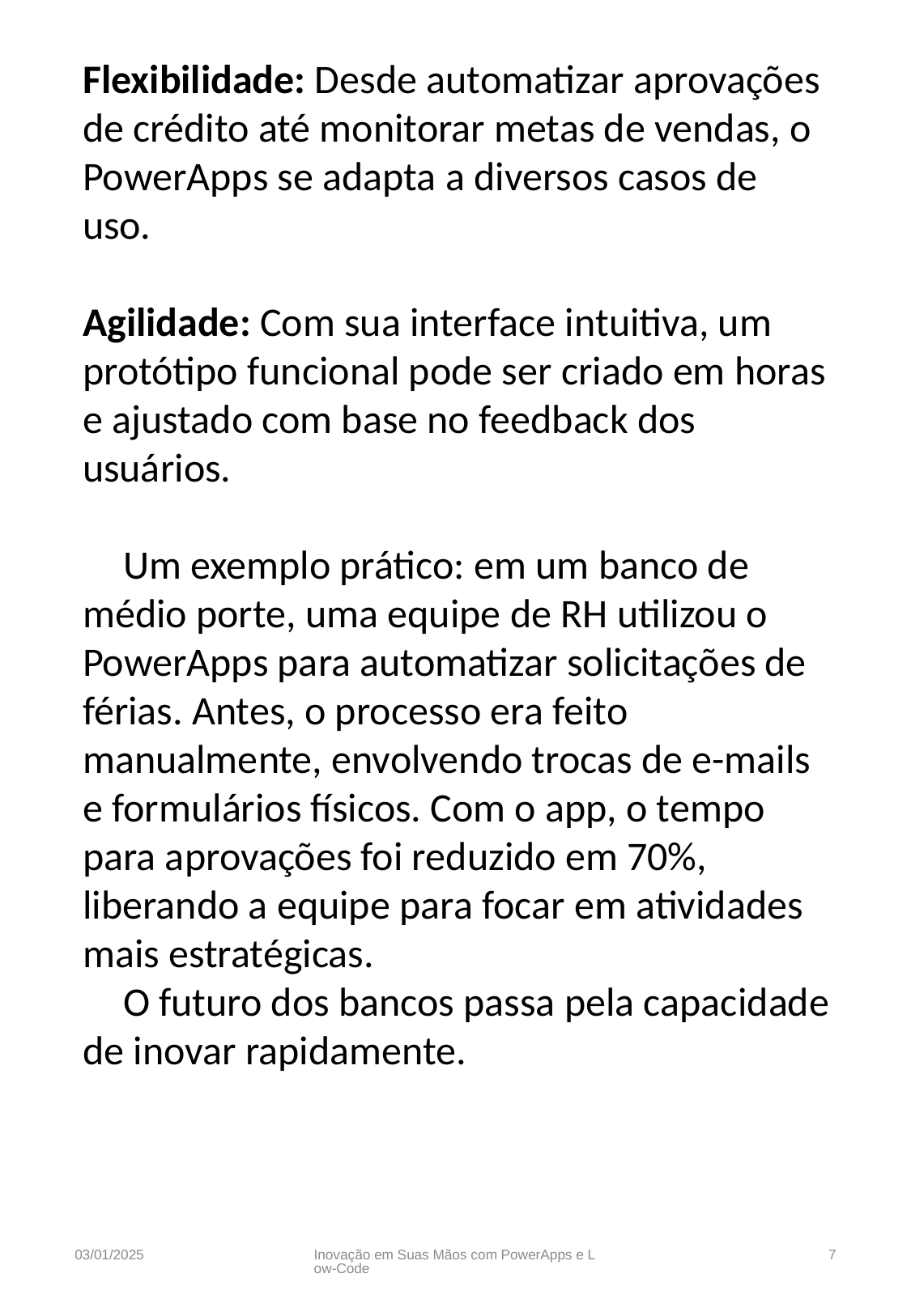

Flexibilidade: Desde automatizar aprovações de crédito até monitorar metas de vendas, o PowerApps se adapta a diversos casos de uso.

Agilidade: Com sua interface intuitiva, um protótipo funcional pode ser criado em horas e ajustado com base no feedback dos usuários.

 Um exemplo prático: em um banco de médio porte, uma equipe de RH utilizou o PowerApps para automatizar solicitações de férias. Antes, o processo era feito manualmente, envolvendo trocas de e-mails e formulários físicos. Com o app, o tempo para aprovações foi reduzido em 70%, liberando a equipe para focar em atividades mais estratégicas.
 O futuro dos bancos passa pela capacidade de inovar rapidamente.

03/01/2025
Inovação em Suas Mãos com PowerApps e Low-Code
7